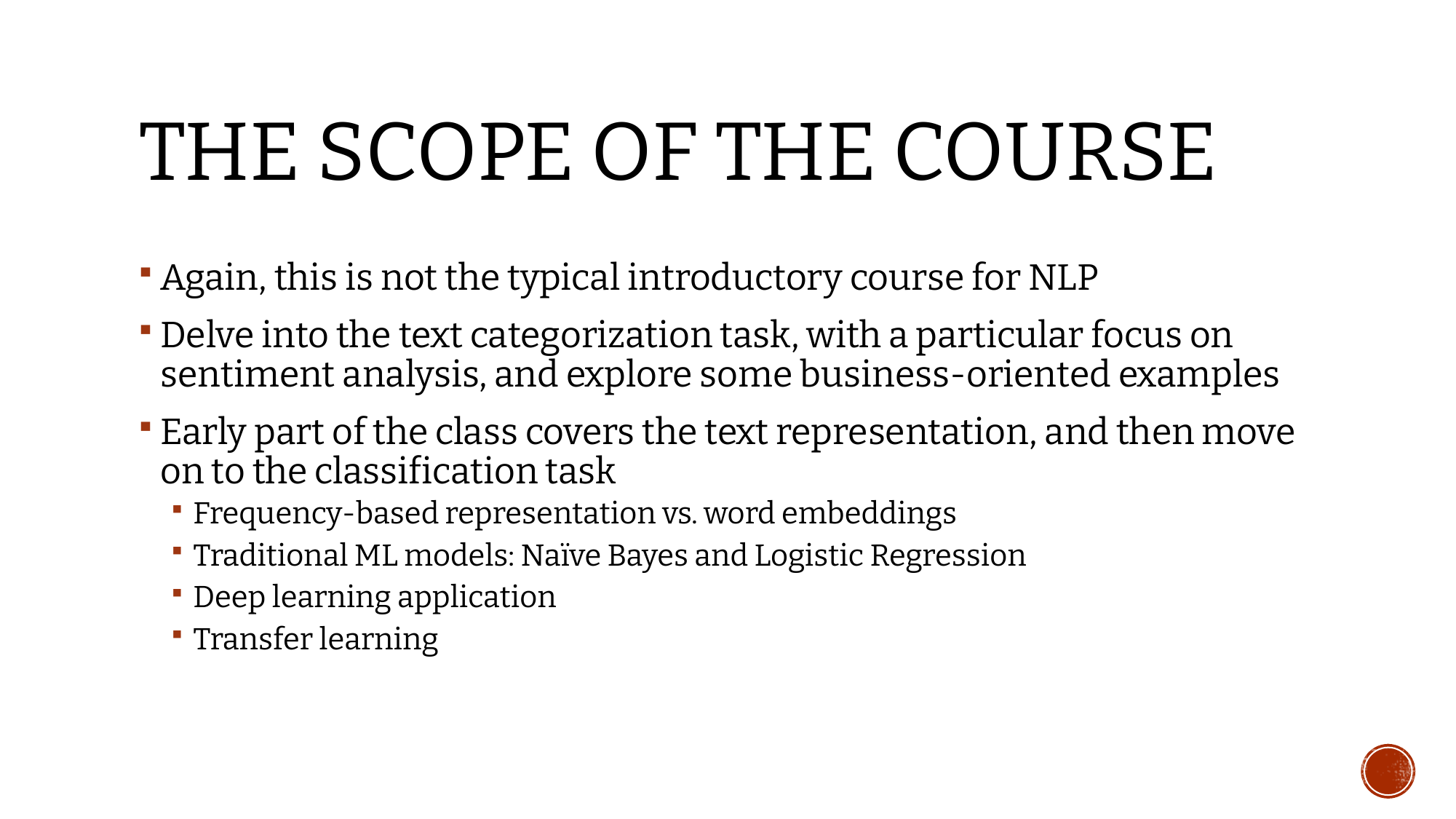

# The scope of the course
Again, this is not the typical introductory course for NLP
Delve into the text categorization task, with a particular focus on sentiment analysis, and explore some business-oriented examples
Early part of the class covers the text representation, and then move on to the classification task
Frequency-based representation vs. word embeddings
Traditional ML models: Naïve Bayes and Logistic Regression
Deep learning application
Transfer learning